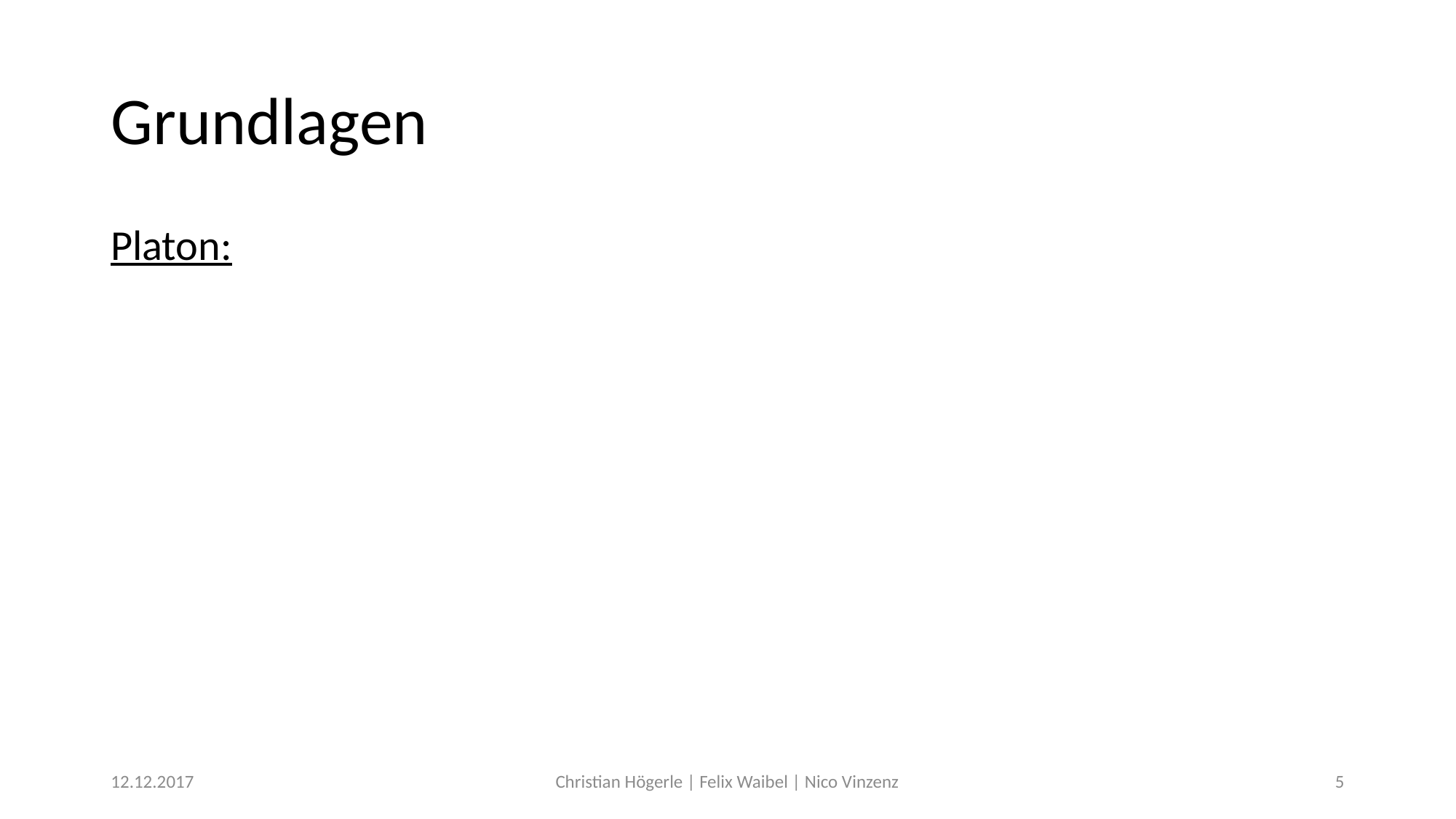

# Grundlagen
Platon:
12.12.2017
Christian Högerle | Felix Waibel | Nico Vinzenz
5